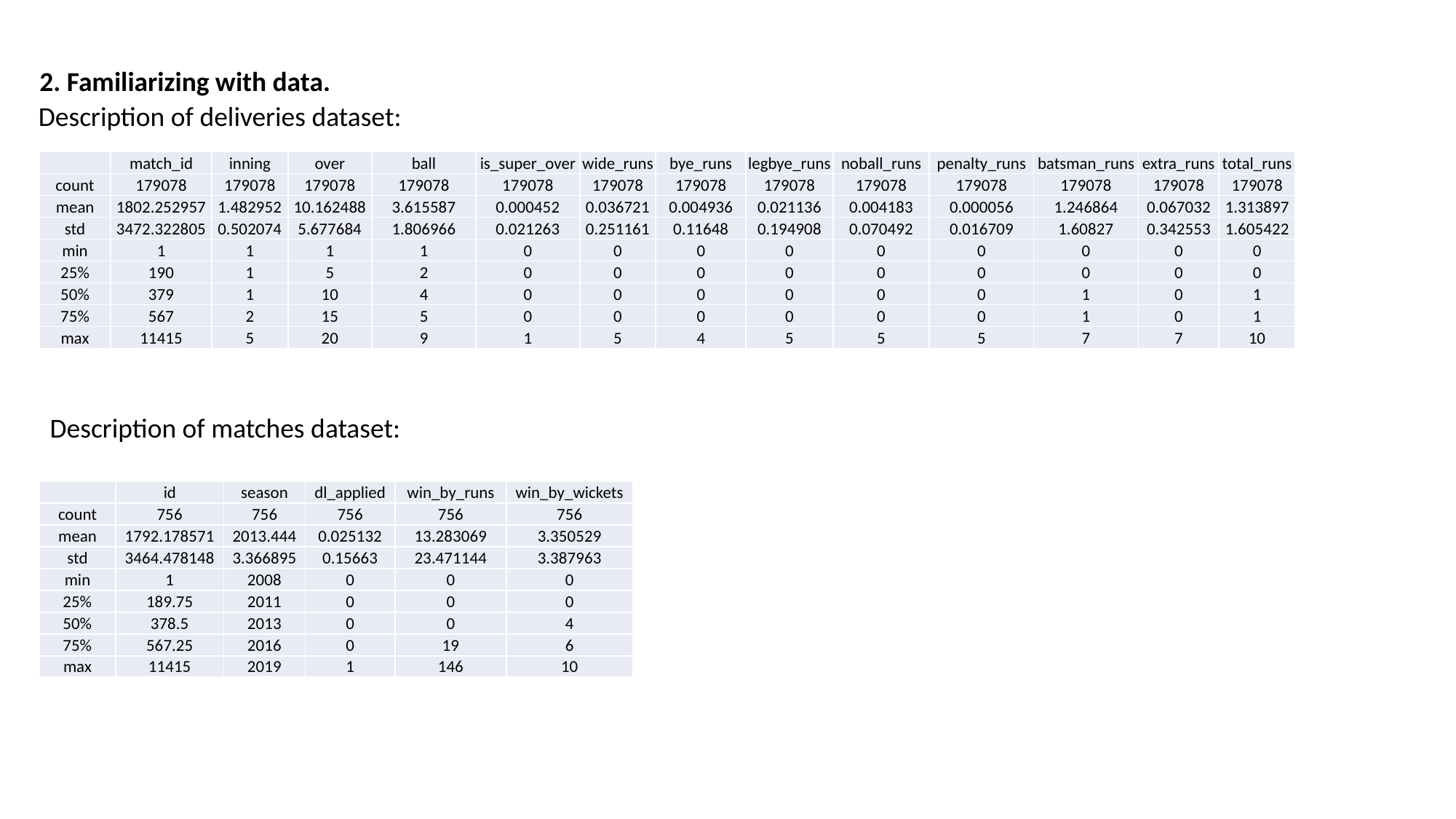

2. Familiarizing with data.

Description of deliveries dataset:
|  | match\_id | inning | over | ball | is\_super\_over | wide\_runs | bye\_runs | legbye\_runs | noball\_runs | penalty\_runs | batsman\_runs | extra\_runs | total\_runs |
| --- | --- | --- | --- | --- | --- | --- | --- | --- | --- | --- | --- | --- | --- |
| count | 179078 | 179078 | 179078 | 179078 | 179078 | 179078 | 179078 | 179078 | 179078 | 179078 | 179078 | 179078 | 179078 |
| mean | 1802.252957 | 1.482952 | 10.162488 | 3.615587 | 0.000452 | 0.036721 | 0.004936 | 0.021136 | 0.004183 | 0.000056 | 1.246864 | 0.067032 | 1.313897 |
| std | 3472.322805 | 0.502074 | 5.677684 | 1.806966 | 0.021263 | 0.251161 | 0.11648 | 0.194908 | 0.070492 | 0.016709 | 1.60827 | 0.342553 | 1.605422 |
| min | 1 | 1 | 1 | 1 | 0 | 0 | 0 | 0 | 0 | 0 | 0 | 0 | 0 |
| 25% | 190 | 1 | 5 | 2 | 0 | 0 | 0 | 0 | 0 | 0 | 0 | 0 | 0 |
| 50% | 379 | 1 | 10 | 4 | 0 | 0 | 0 | 0 | 0 | 0 | 1 | 0 | 1 |
| 75% | 567 | 2 | 15 | 5 | 0 | 0 | 0 | 0 | 0 | 0 | 1 | 0 | 1 |
| max | 11415 | 5 | 20 | 9 | 1 | 5 | 4 | 5 | 5 | 5 | 7 | 7 | 10 |
Description of matches dataset:

|  | id | season | dl\_applied | win\_by\_runs | win\_by\_wickets |
| --- | --- | --- | --- | --- | --- |
| count | 756 | 756 | 756 | 756 | 756 |
| mean | 1792.178571 | 2013.444 | 0.025132 | 13.283069 | 3.350529 |
| std | 3464.478148 | 3.366895 | 0.15663 | 23.471144 | 3.387963 |
| min | 1 | 2008 | 0 | 0 | 0 |
| 25% | 189.75 | 2011 | 0 | 0 | 0 |
| 50% | 378.5 | 2013 | 0 | 0 | 4 |
| 75% | 567.25 | 2016 | 0 | 19 | 6 |
| max | 11415 | 2019 | 1 | 146 | 10 |